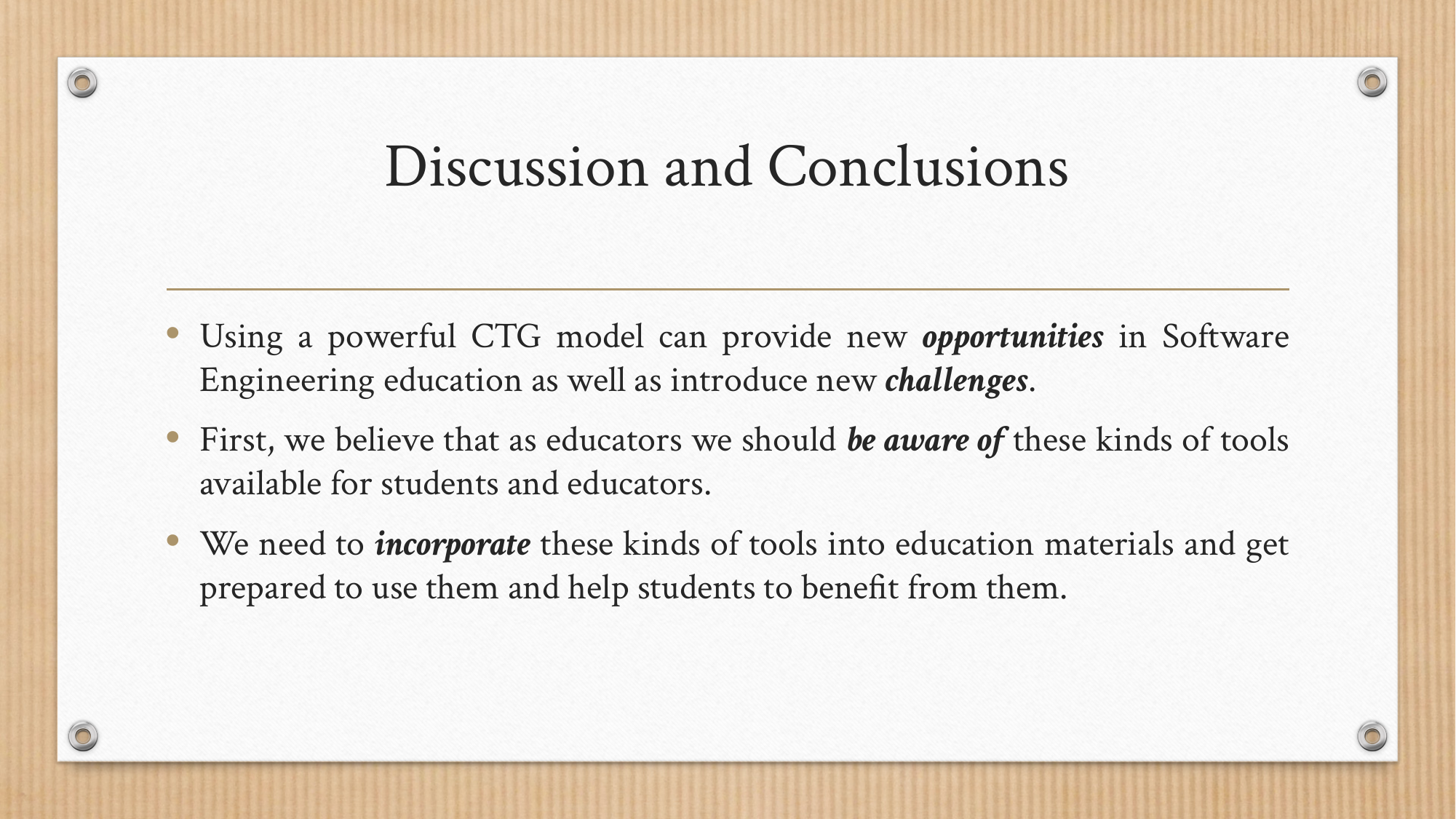

# Discussion and Conclusions
Using a powerful CTG model can provide new opportunities in Software Engineering education as well as introduce new challenges.
First, we believe that as educators we should be aware of these kinds of tools available for students and educators.
We need to incorporate these kinds of tools into education materials and get prepared to use them and help students to benefit from them.